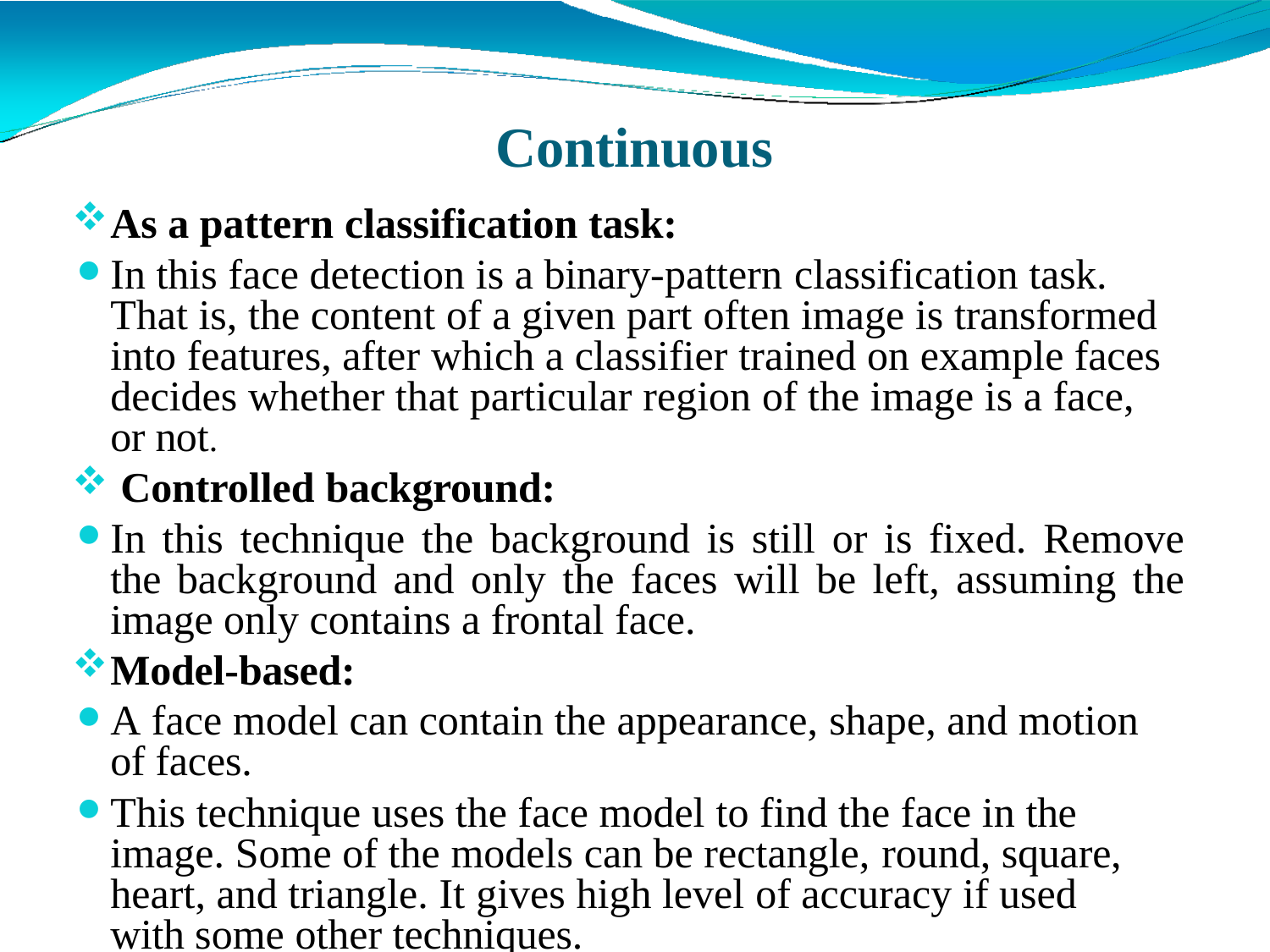

# Continuous
As a pattern classification task:
In this face detection is a binary-pattern classification task. That is, the content of a given part often image is transformed into features, after which a classifier trained on example faces decides whether that particular region of the image is a face, or not.
Controlled background:
In this technique the background is still or is fixed. Remove the background and only the faces will be left, assuming the image only contains a frontal face.
Model-based:
A face model can contain the appearance, shape, and motion of faces.
This technique uses the face model to find the face in the image. Some of the models can be rectangle, round, square, heart, and triangle. It gives high level of accuracy if used with some other techniques.